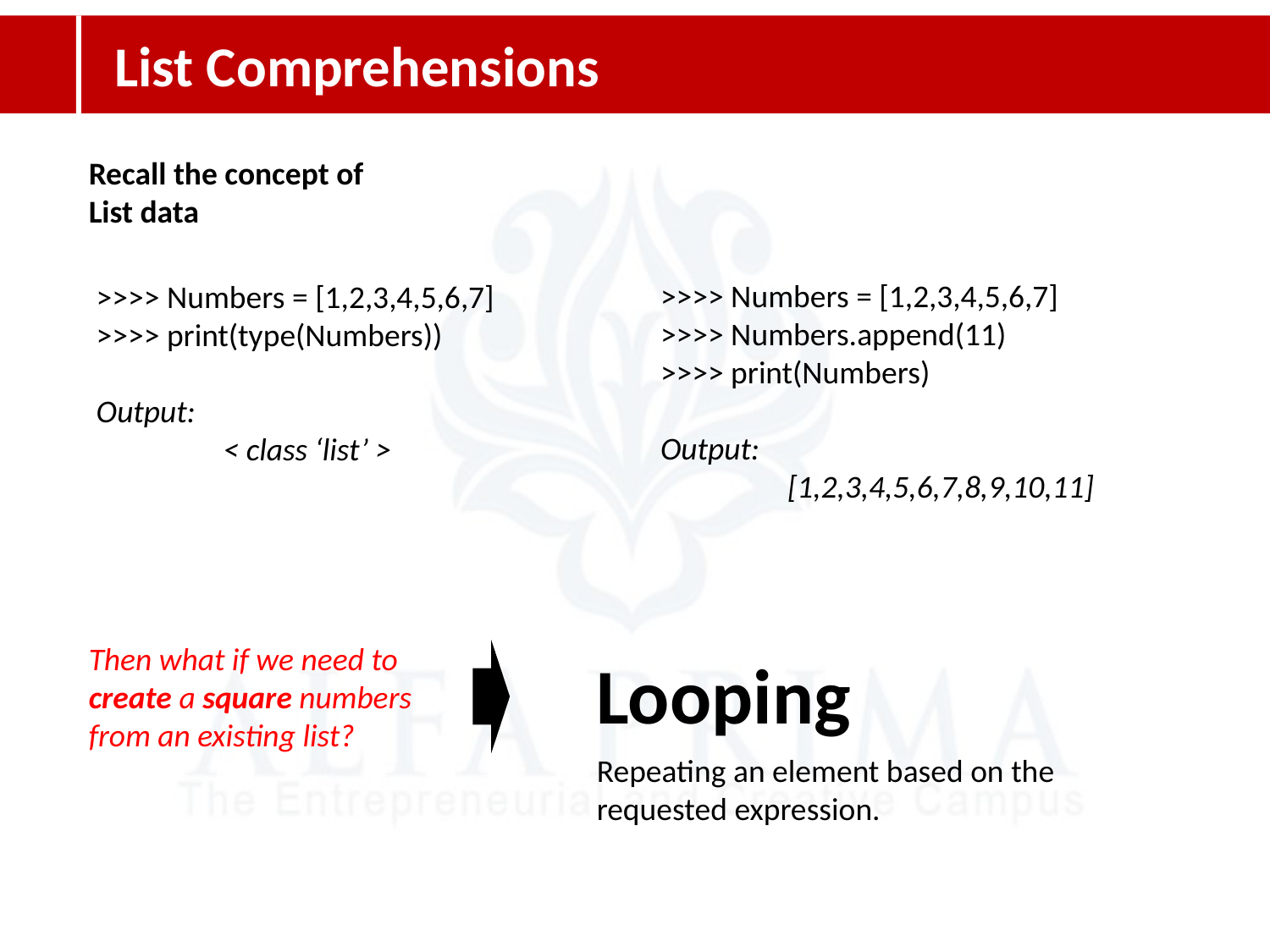

List Comprehensions
Recall the concept of List data
>>>> Numbers = [1,2,3,4,5,6,7]
>>>> Numbers.append(11)
>>>> print(Numbers)

Output:
	[1,2,3,4,5,6,7,8,9,10,11]
>>>> Numbers = [1,2,3,4,5,6,7]
>>>> print(type(Numbers))

Output:
	< class ‘list’ >
Then what if we need to create a square numbers from an existing list?

Looping
Repeating an element based on the requested expression.